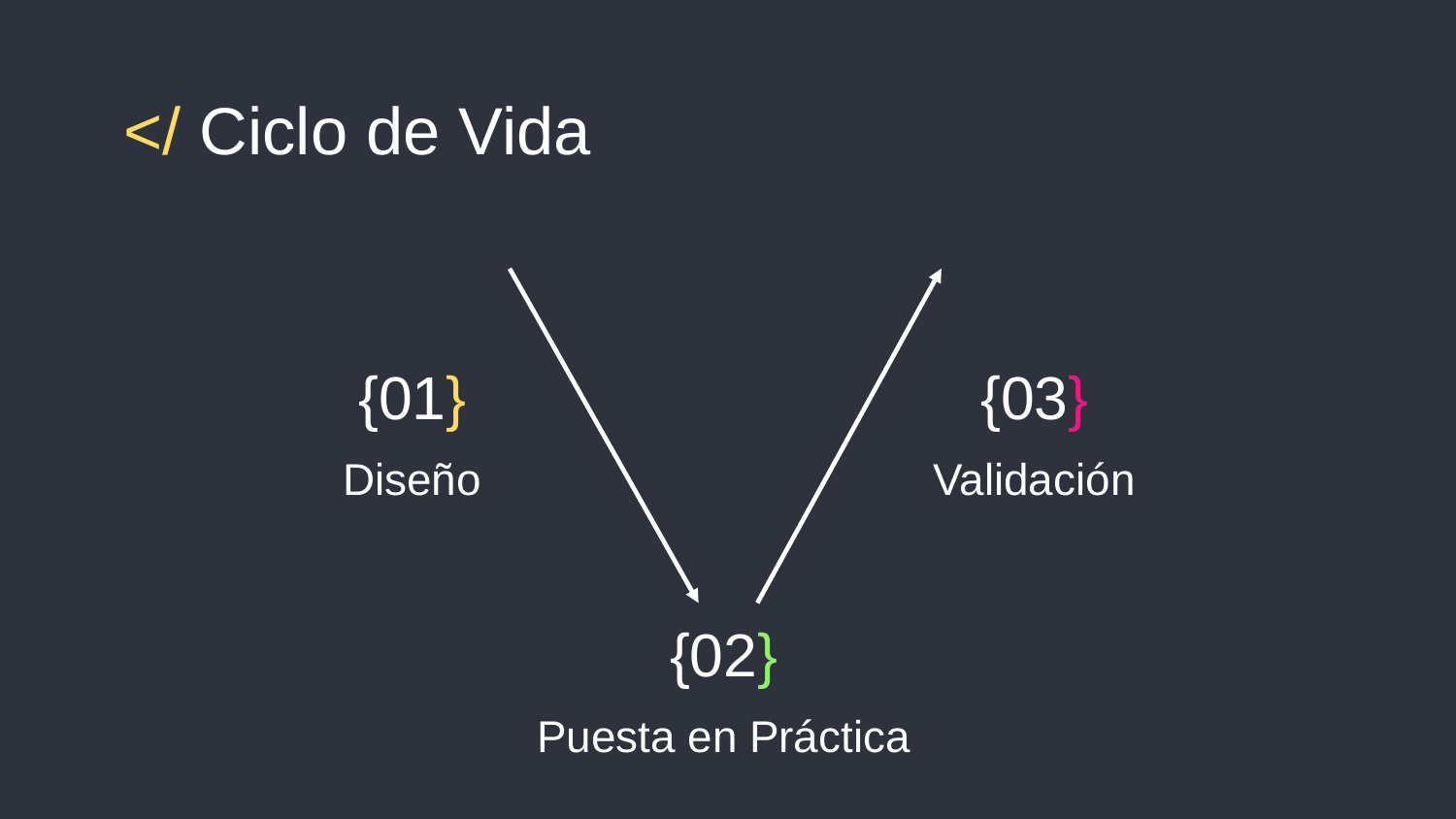

# </ Ciclo de Vida
{03}
Validación
{01}
Diseño
{02}
Puesta en Práctica